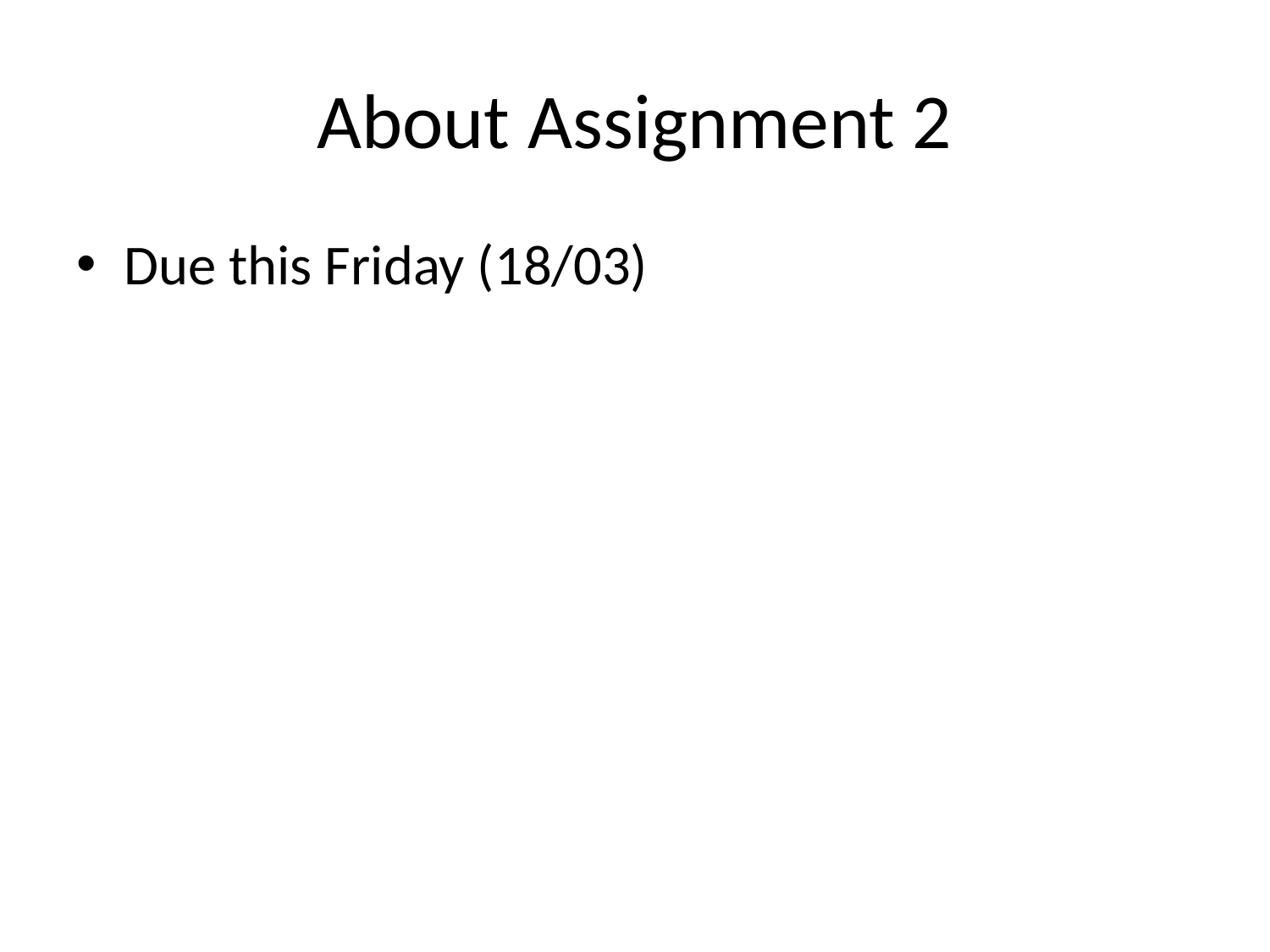

# About Assignment 2
Due this Friday (18/03)